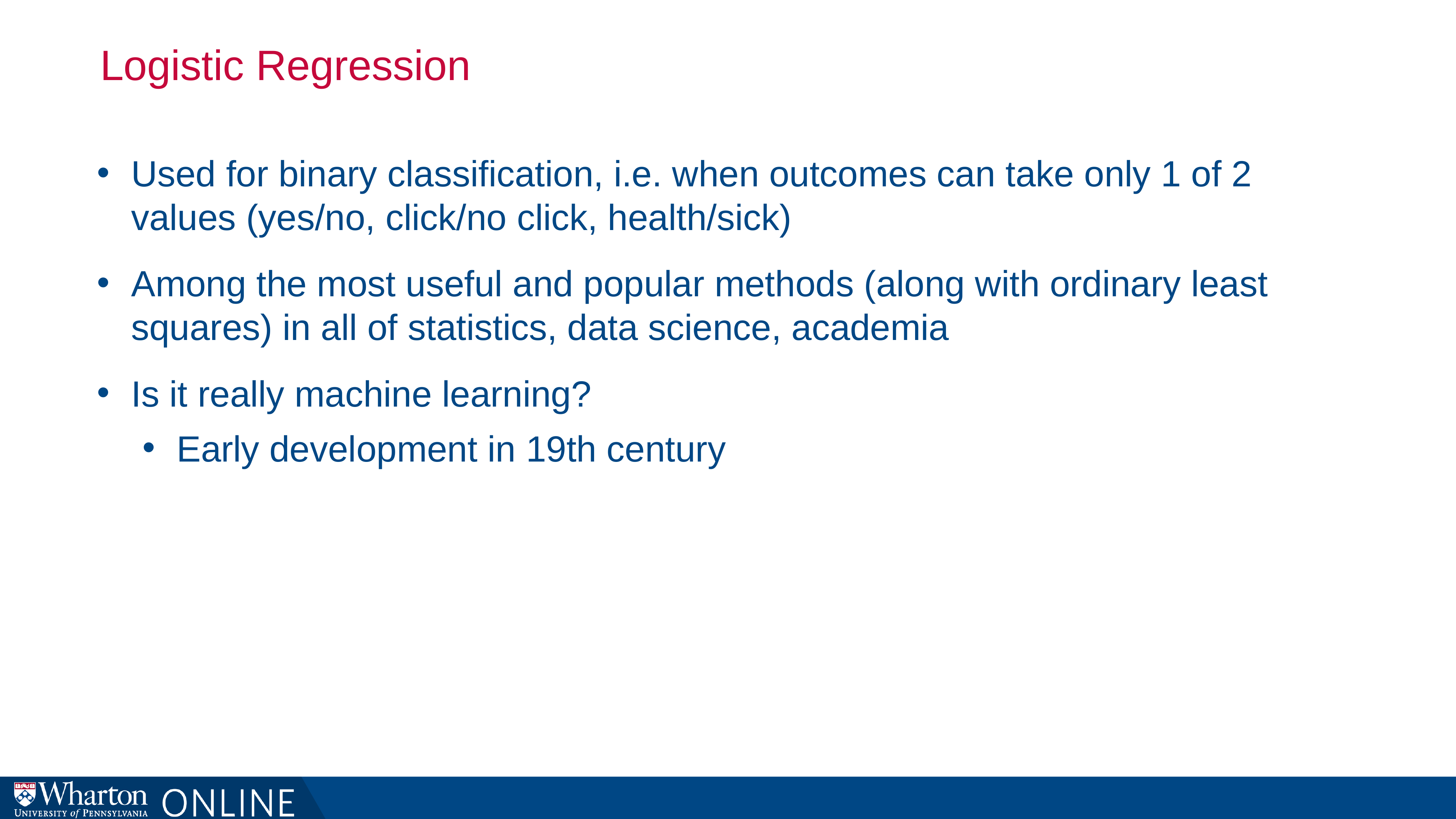

# Logistic Regression
Used for binary classification, i.e. when outcomes can take only 1 of 2 values (yes/no, click/no click, health/sick)
Among the most useful and popular methods (along with ordinary least squares) in all of statistics, data science, academia
Is it really machine learning?
Early development in 19th century